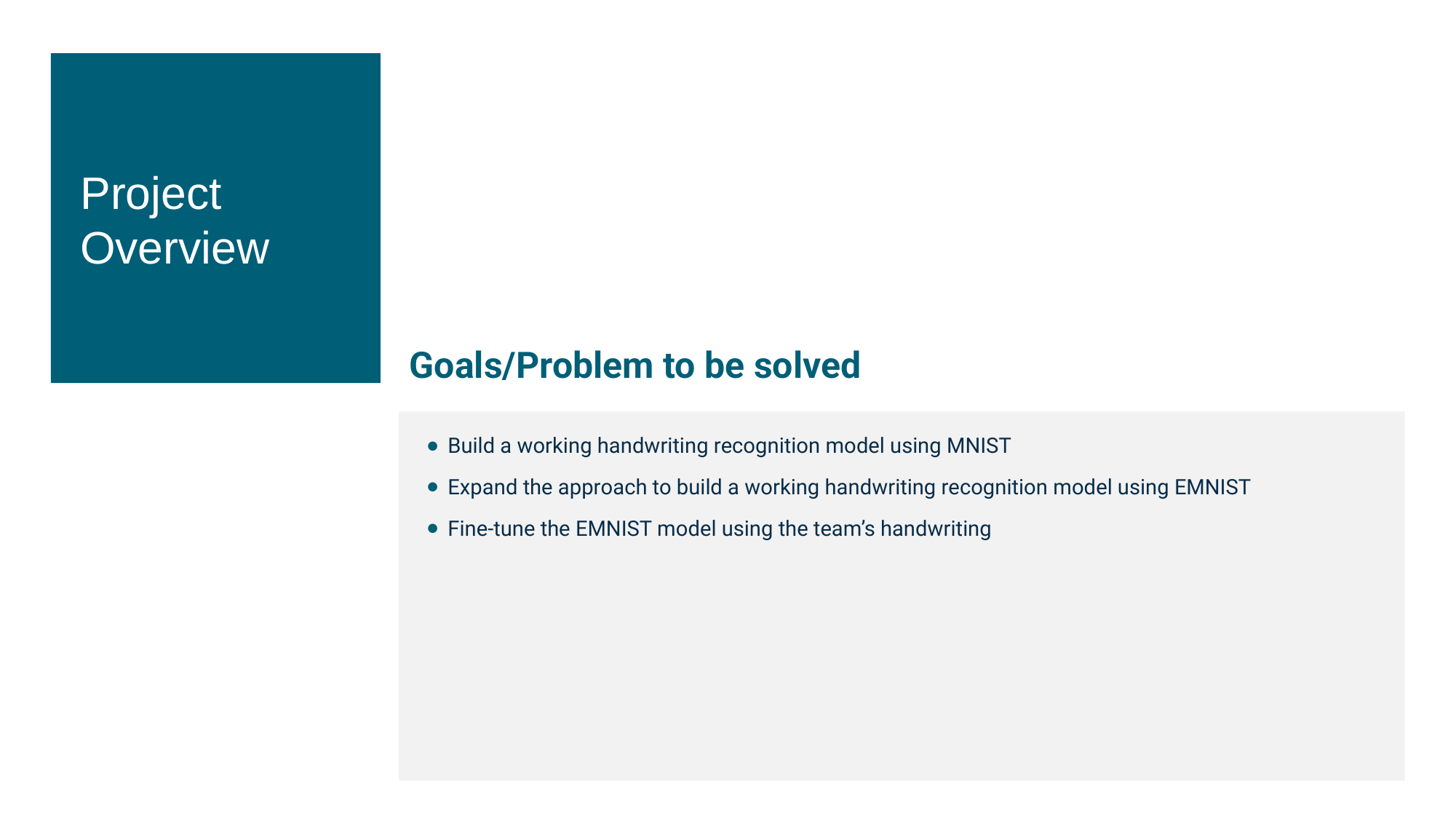

Project Overview
Goals/Problem to be solved

Build a working handwriting recognition model using MNIST
Expand the approach to build a working handwriting recognition model using EMNIST
Fine-tune the EMNIST model using the team’s handwriting